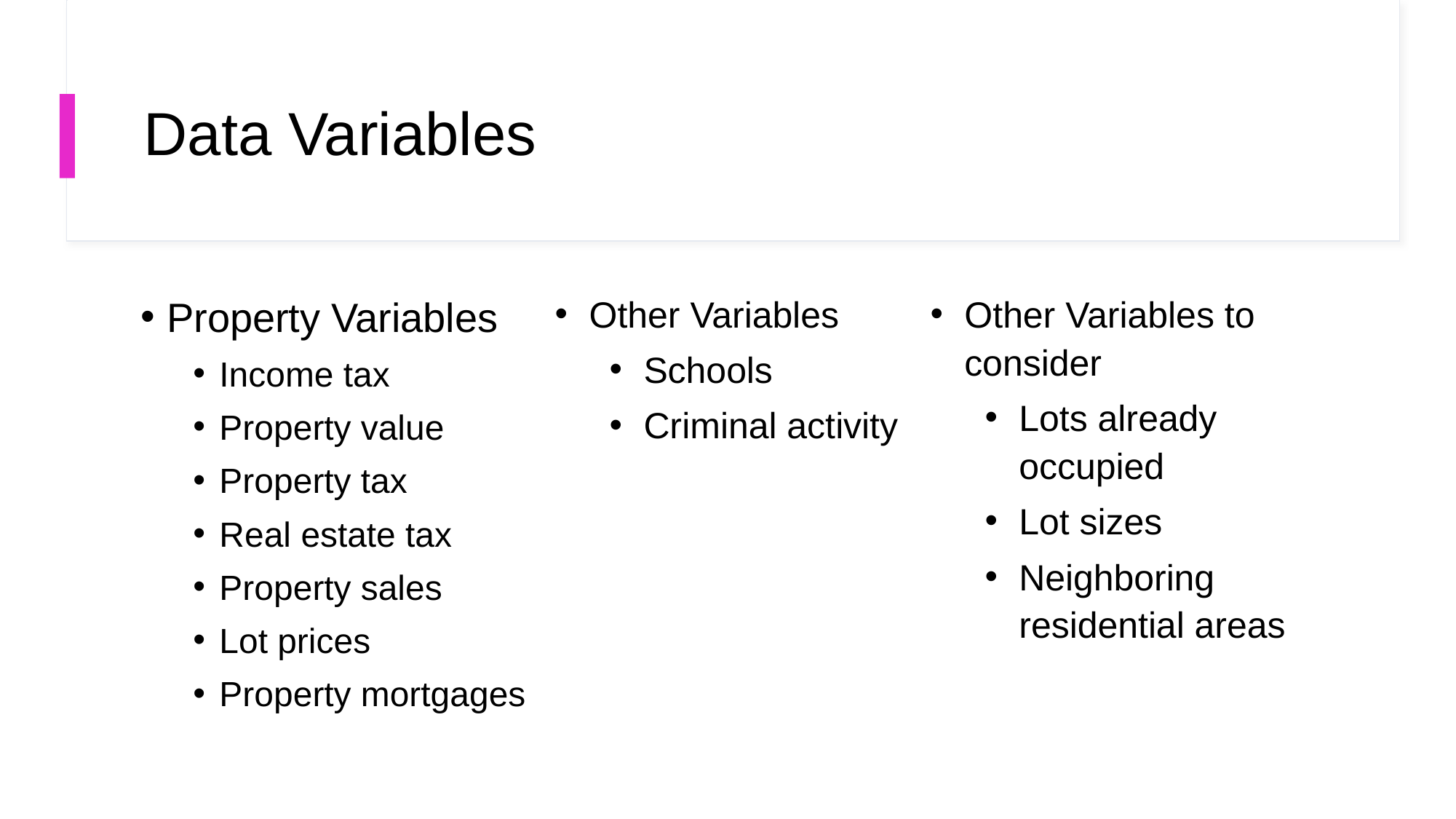

# Data Variables
Property Variables
Income tax
Property value
Property tax
Real estate tax
Property sales
Lot prices
Property mortgages
Other Variables to consider
Lots already occupied
Lot sizes
Neighboring residential areas
Other Variables
Schools
Criminal activity